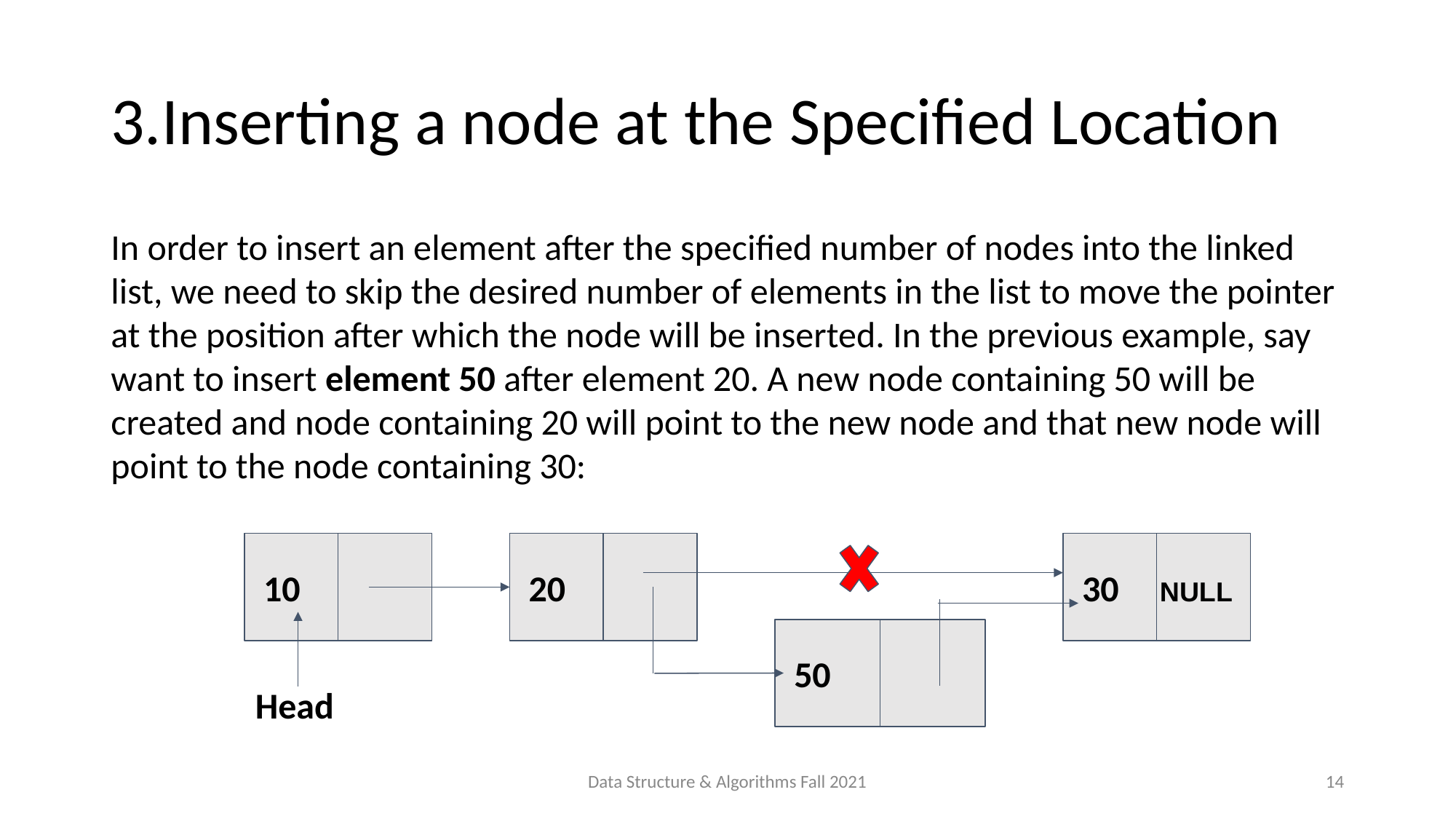

# 3.Inserting a node at the Specified Location
In order to insert an element after the specified number of nodes into the linked list, we need to skip the desired number of elements in the list to move the pointer at the position after which the node will be inserted. In the previous example, say want to insert element 50 after element 20. A new node containing 50 will be created and node containing 20 will point to the new node and that new node will point to the node containing 30:

 10
 20
 30     NULL
 50
Head
Data Structure & Algorithms Fall 2021
14